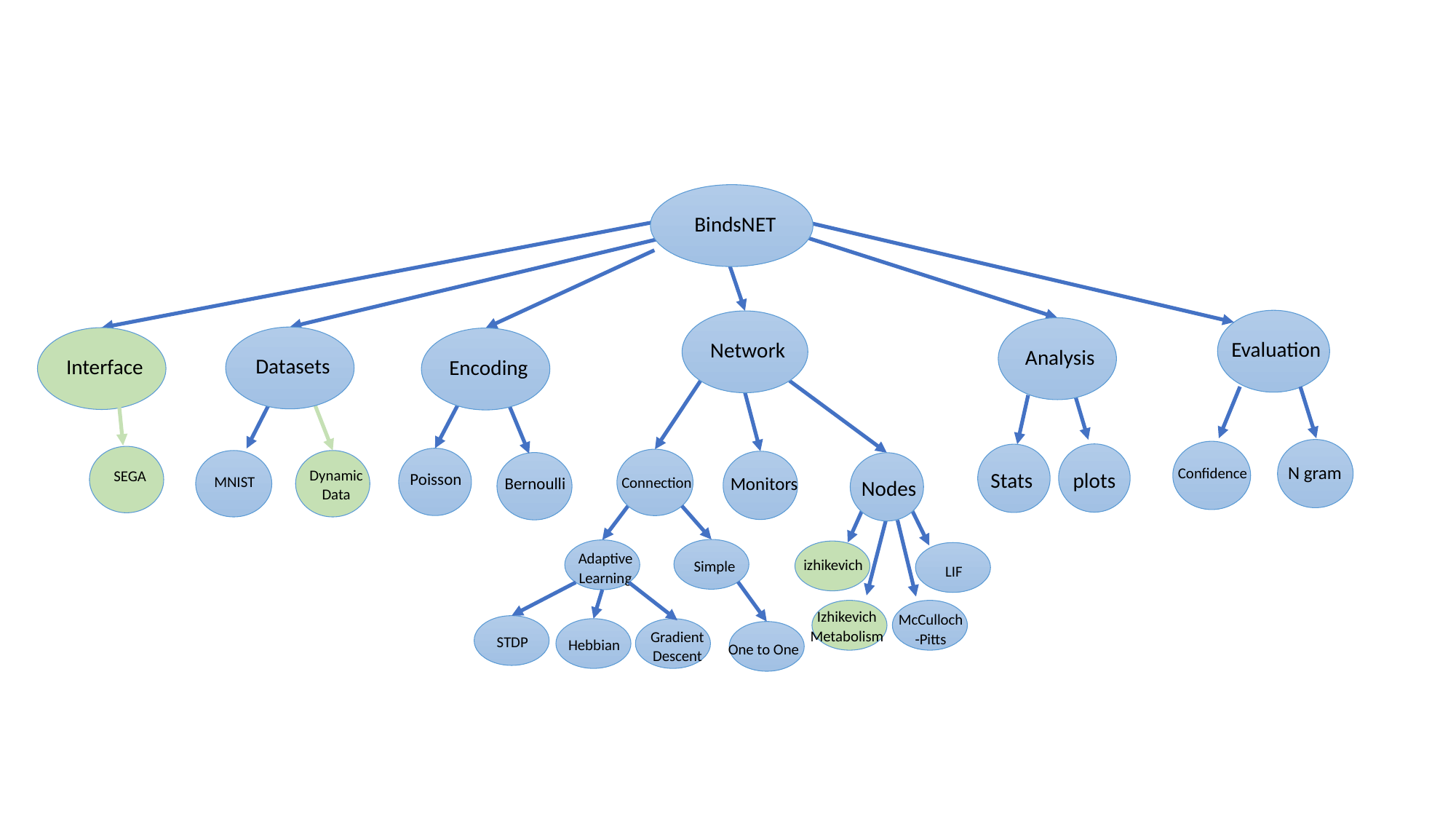

BindsNET

Evaluation

Network

Analysis

Datasets

Interface

Encoding

N gram

Confidence

plots

Stats

SEGA

Poisson

Connection

MNIST

Dynamic Data

Monitors

Bernoulli

Nodes

Simple

Adaptive Learning

izhikevich

LIF

Izhikevich Metabolism

McCulloch-Pitts

STDP

Hebbian

Gradient Descent

One to One